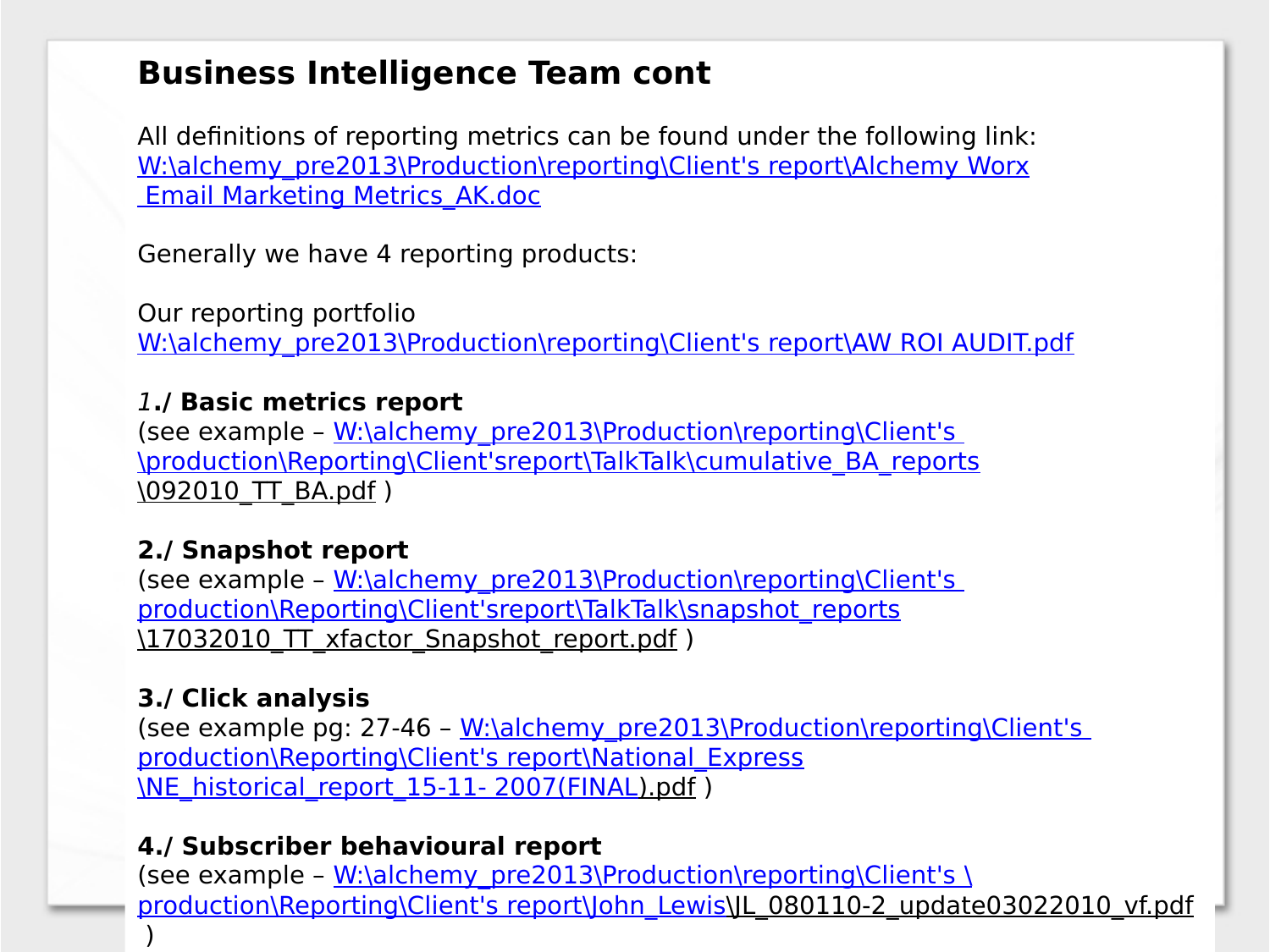

Business Intelligence Team cont

All definitions of reporting metrics can be found under the following link:
W:\alchemy_pre2013\Production\reporting\Client's report\Alchemy Worx Email Marketing Metrics_AK.doc

Generally we have 4 reporting products:

Our reporting portfolio W:\alchemy_pre2013\Production\reporting\Client's report\AW ROI AUDIT.pdf

1./ Basic metrics report
(see example – W:\alchemy_pre2013\Production\reporting\Client's \production\Reporting\Client'sreport\TalkTalk\cumulative_BA_reports\092010_TT_BA.pdf )

2./ Snapshot report
(see example – W:\alchemy_pre2013\Production\reporting\Client's production\Reporting\Client'sreport\TalkTalk\snapshot_reports\17032010_TT_xfactor_Snapshot_report.pdf )

3./ Click analysis
(see example pg: 27-46 – W:\alchemy_pre2013\Production\reporting\Client's production\Reporting\Client's report\National_Express\NE_historical_report_15-11- 2007(FINAL).pdf )

4./ Subscriber behavioural report
(see example – W:\alchemy_pre2013\Production\reporting\Client's \production\Reporting\Client's report\John_Lewis\JL_080110-2_update03022010_vf.pdf )